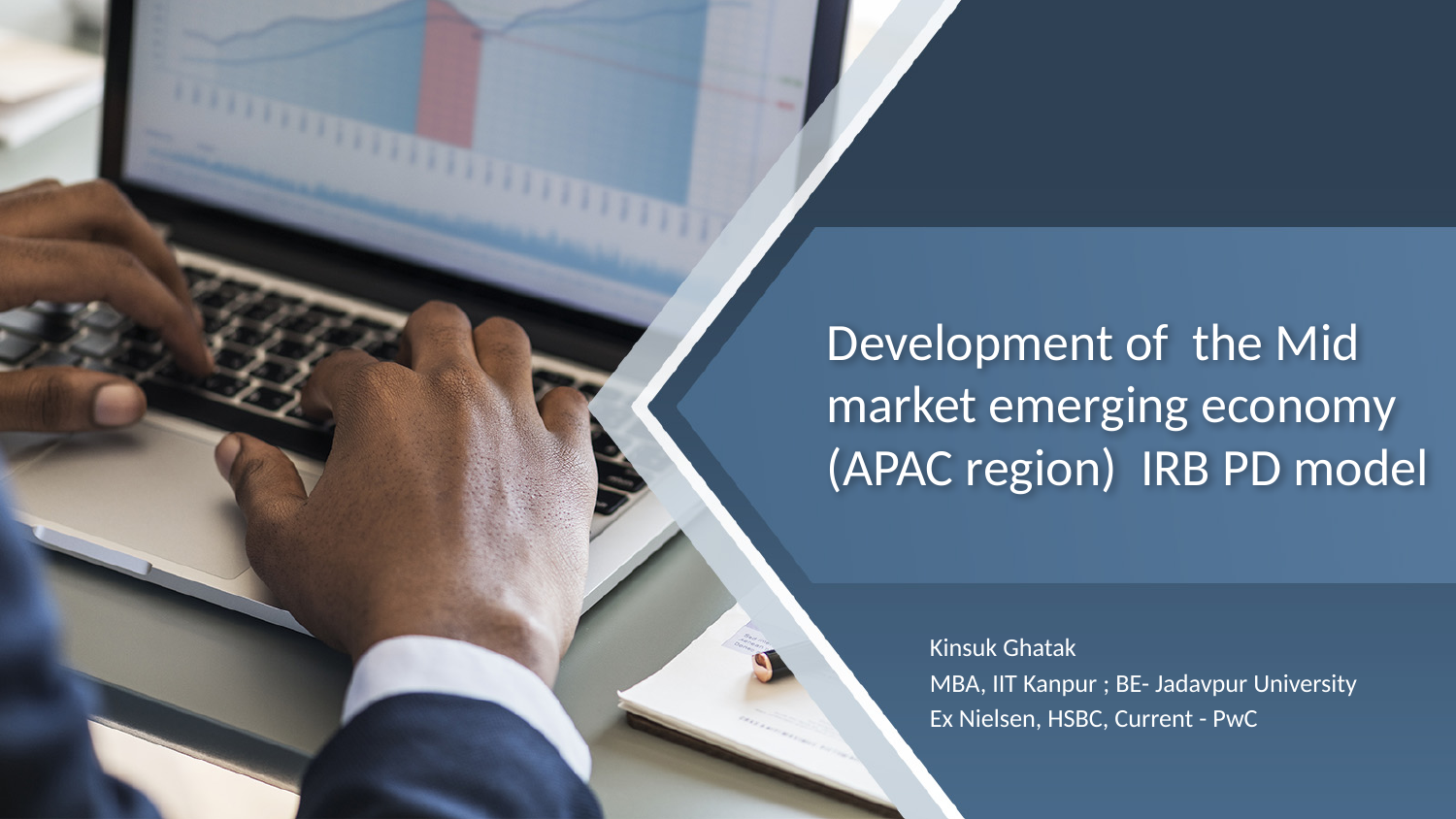

# Development of  the Mid market emerging economy (APAC region)  IRB PD model
Kinsuk Ghatak
MBA, IIT Kanpur ; BE- Jadavpur University
Ex Nielsen, HSBC, Current - PwC